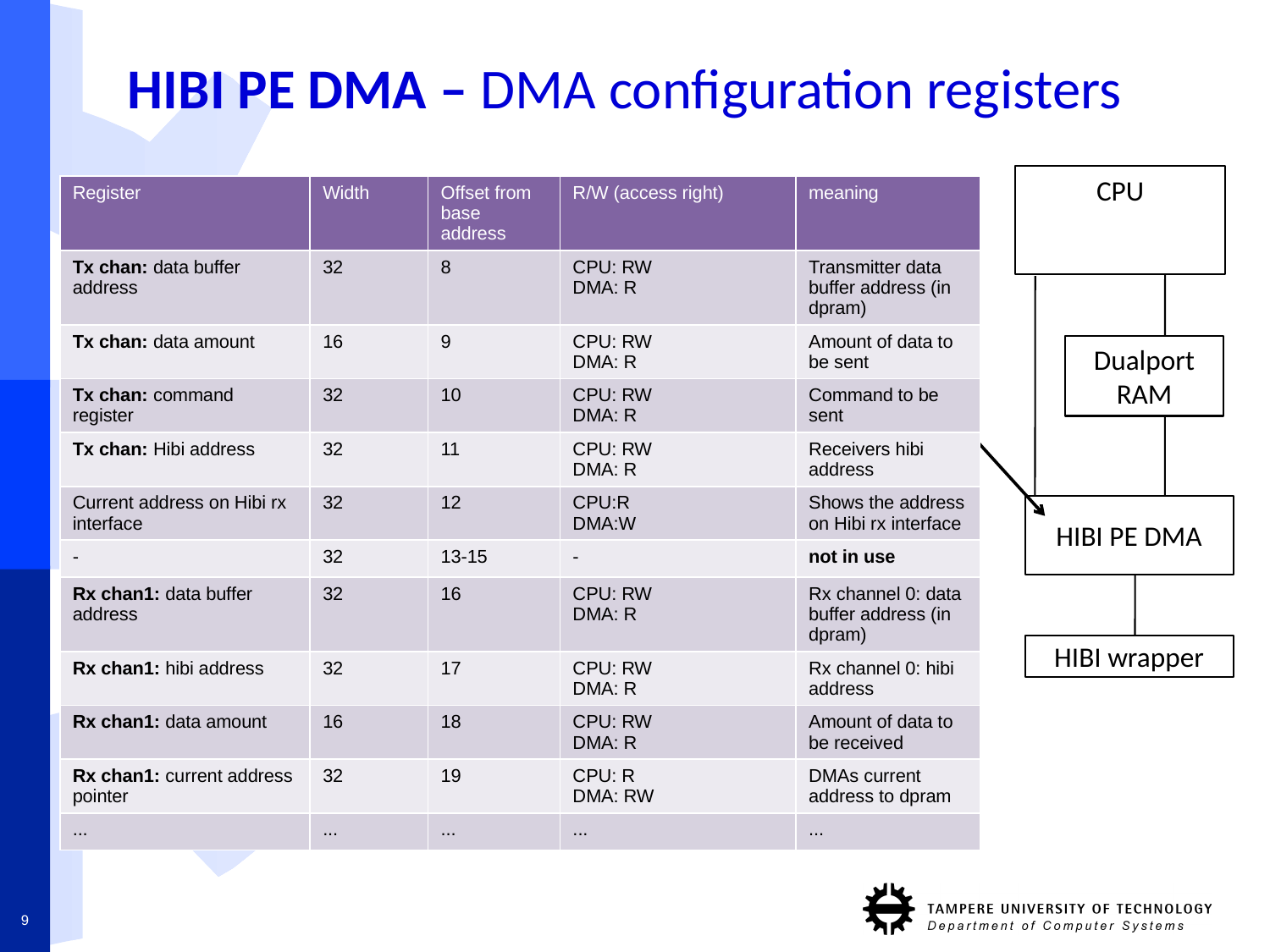

# HIBI PE DMA – DMA configuration registers
CPU
| Register | Width | Offset from base address | R/W (access right) | meaning |
| --- | --- | --- | --- | --- |
| Tx chan: data buffer address | 32 | 8 | CPU: RW DMA: R | Transmitter data buffer address (in dpram) |
| Tx chan: data amount | 16 | 9 | CPU: RW DMA: R | Amount of data to be sent |
| Tx chan: command register | 32 | 10 | CPU: RW DMA: R | Command to be sent |
| Tx chan: Hibi address | 32 | 11 | CPU: RW DMA: R | Receivers hibi address |
| Current address on Hibi rx interface | 32 | 12 | CPU:R DMA:W | Shows the address on Hibi rx interface |
| - | 32 | 13-15 | - | not in use |
| Rx chan1: data buffer address | 32 | 16 | CPU: RW DMA: R | Rx channel 0: data buffer address (in dpram) |
| Rx chan1: hibi address | 32 | 17 | CPU: RW DMA: R | Rx channel 0: hibi address |
| Rx chan1: data amount | 16 | 18 | CPU: RW DMA: R | Amount of data to be received |
| Rx chan1: current address pointer | 32 | 19 | CPU: R DMA: RW | DMAs current address to dpram |
| ... | ... | ... | ... | ... |
Dualport
RAM
HIBI PE DMA
HIBI wrapper
9